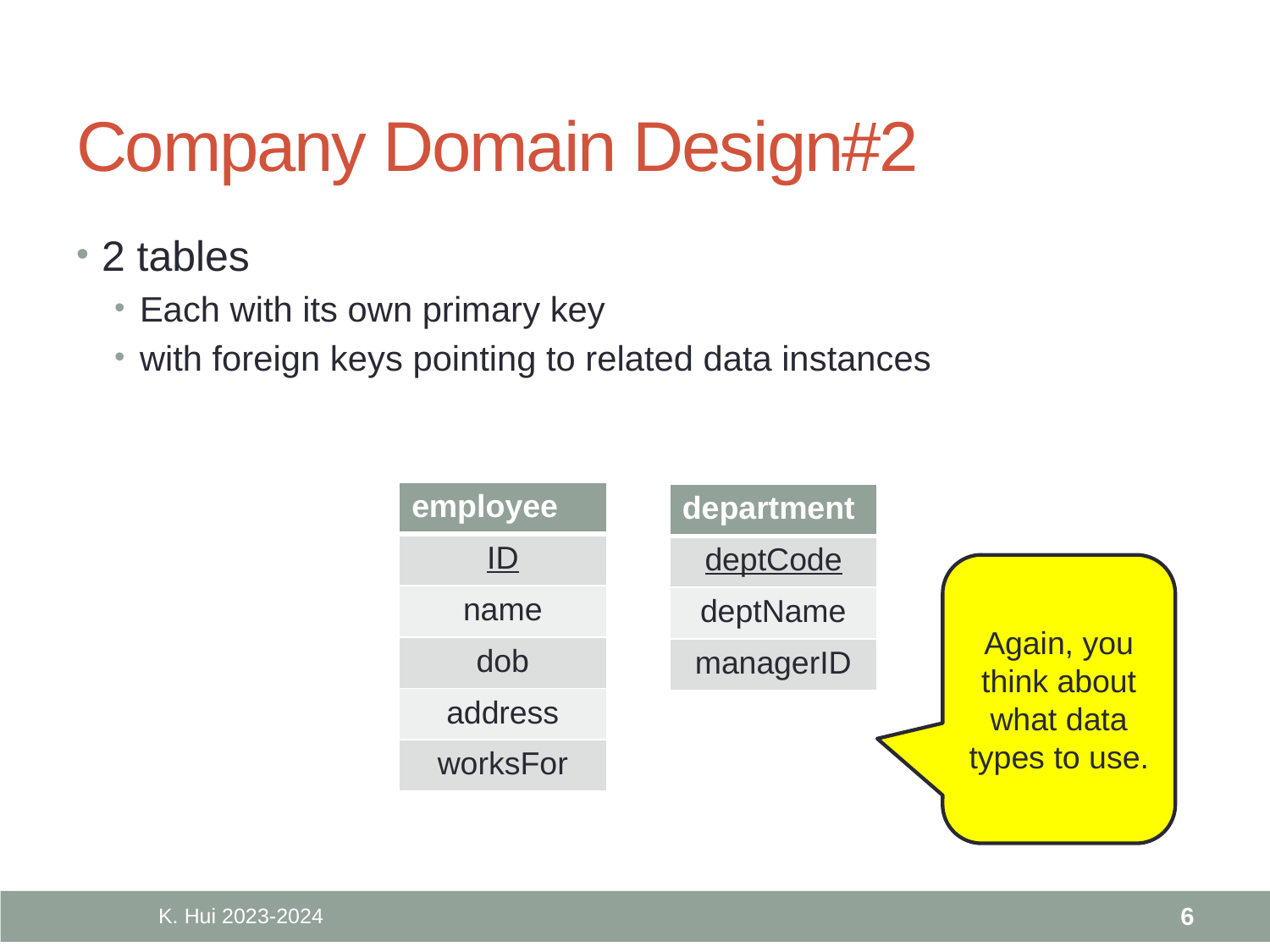

# Company Domain Design#2
2 tables
Each with its own primary key
with foreign keys pointing to related data instances
| employee |
| --- |
| ID |
| name |
| dob |
| address |
| worksFor |
| department |
| --- |
| deptCode |
| deptName |
| managerID |
Again, you think about what data types to use.
K. Hui 2023-2024
6